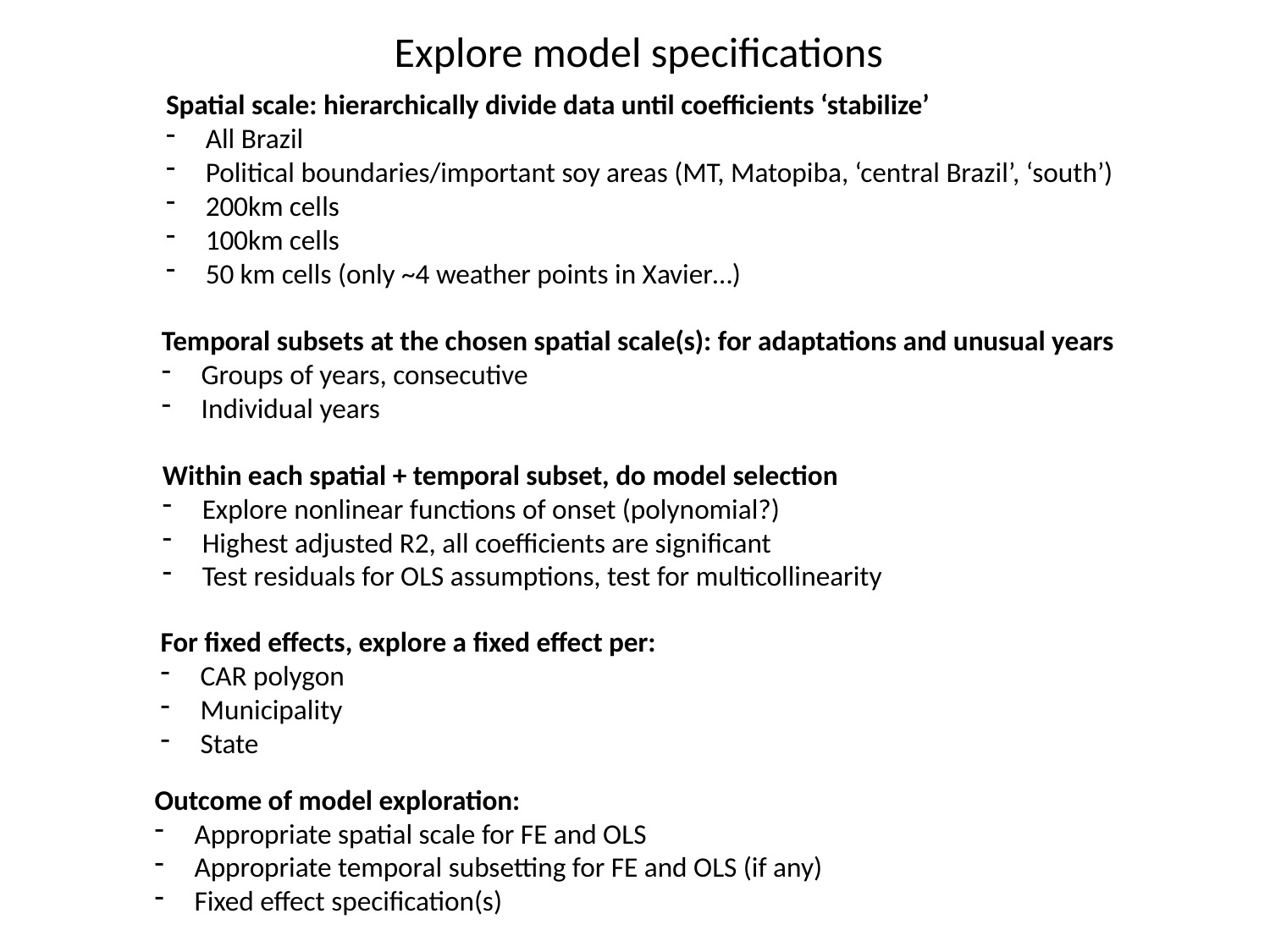

Explore model specifications
Spatial scale: hierarchically divide data until coefficients ‘stabilize’
All Brazil
Political boundaries/important soy areas (MT, Matopiba, ‘central Brazil’, ‘south’)
200km cells
100km cells
50 km cells (only ~4 weather points in Xavier…)
Temporal subsets at the chosen spatial scale(s): for adaptations and unusual years
Groups of years, consecutive
Individual years
Within each spatial + temporal subset, do model selection
Explore nonlinear functions of onset (polynomial?)
Highest adjusted R2, all coefficients are significant
Test residuals for OLS assumptions, test for multicollinearity
For fixed effects, explore a fixed effect per:
CAR polygon
Municipality
State
Outcome of model exploration:
Appropriate spatial scale for FE and OLS
Appropriate temporal subsetting for FE and OLS (if any)
Fixed effect specification(s)